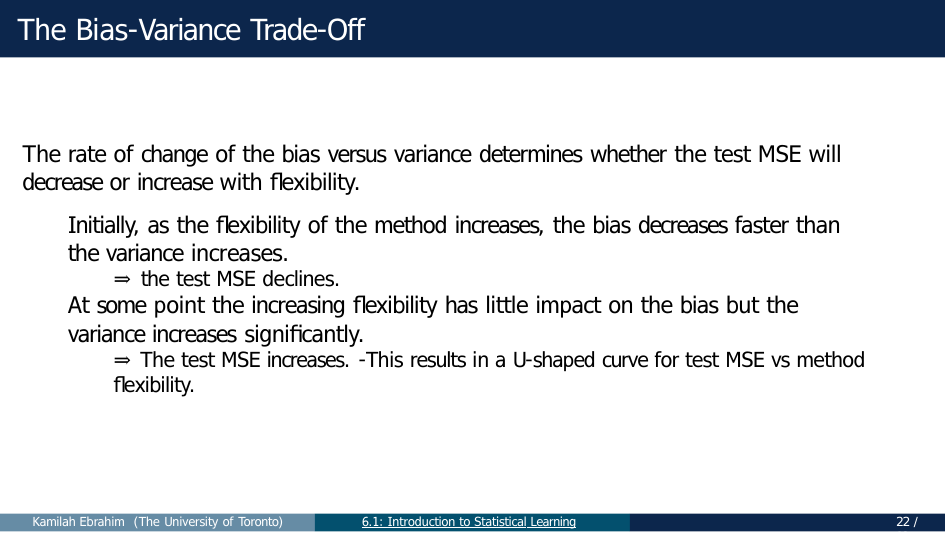

# The Bias-Variance Trade-Off
The rate of change of the bias versus variance determines whether the test MSE will decrease or increase with flexibility.
Initially, as the flexibility of the method increases, the bias decreases faster than the variance increases.
⇒ the test MSE declines.
At some point the increasing flexibility has little impact on the bias but the variance increases significantly.
⇒ The test MSE increases. -This results in a U-shaped curve for test MSE vs method flexibility.
Kamilah Ebrahim (The University of Toronto)
6.1: Introduction to Statistical Learning
22 / 23